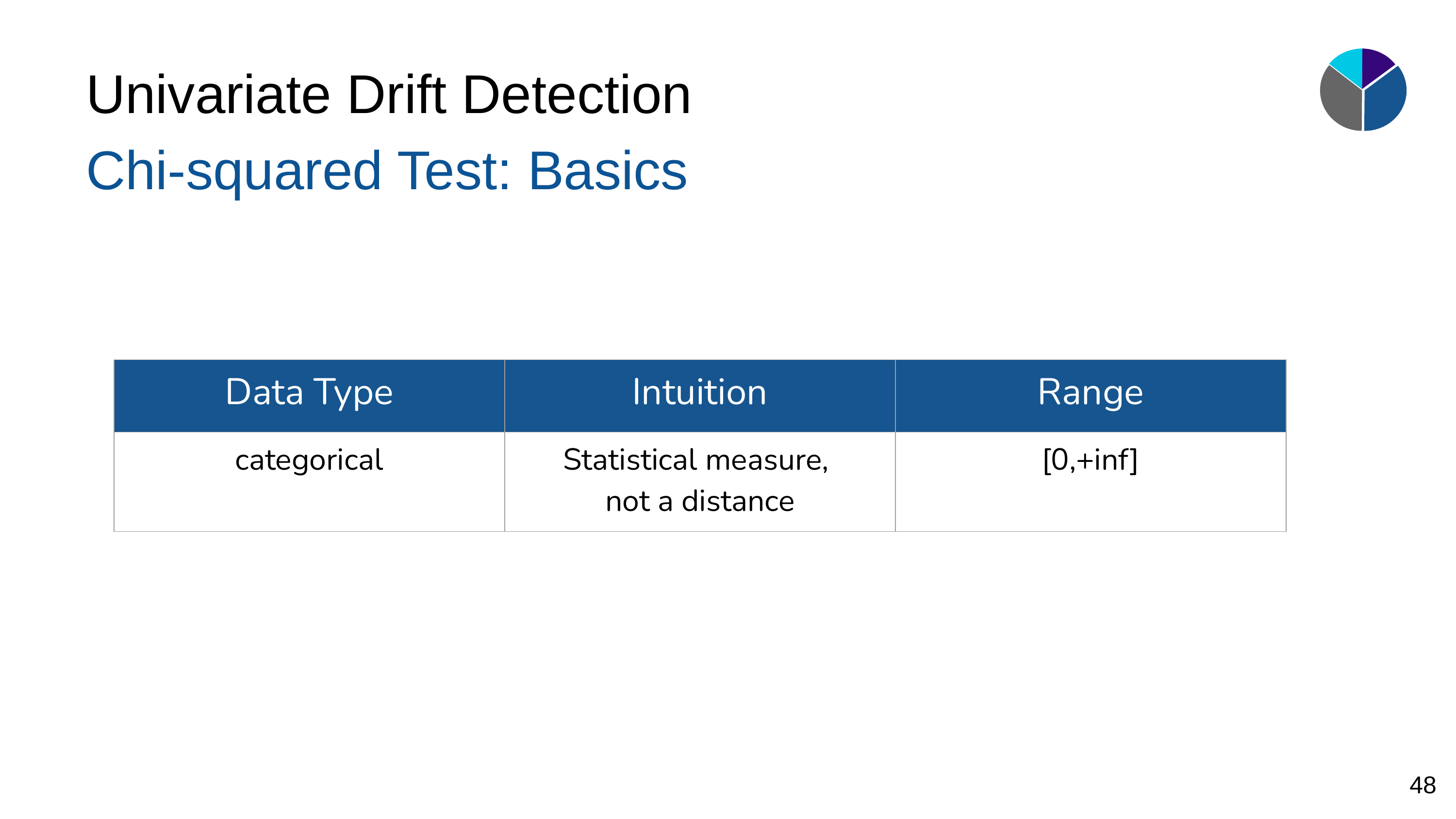

Univariate Drift Detection
Chi-squared Test: Basics

| Data Type | Intuition | Range |
| --- | --- | --- |
| categorical | Statistical measure, not a distance | [0,+inf] |
48